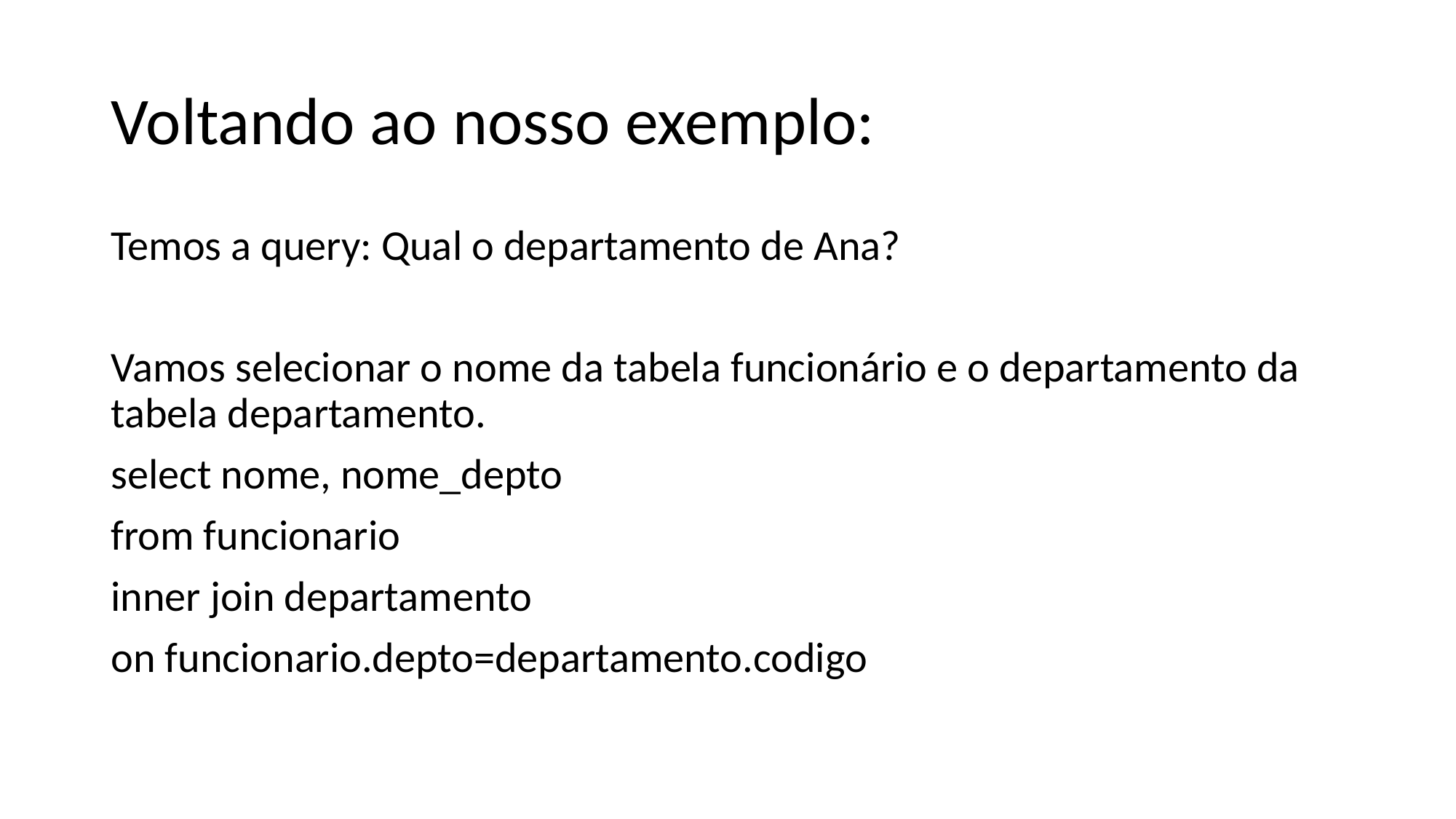

# Voltando ao nosso exemplo:
Temos a query: Qual o departamento de Ana?

Vamos selecionar o nome da tabela funcionário e o departamento da tabela departamento.
select nome, nome_depto
from funcionario
inner join departamento
on funcionario.depto=departamento.codigo